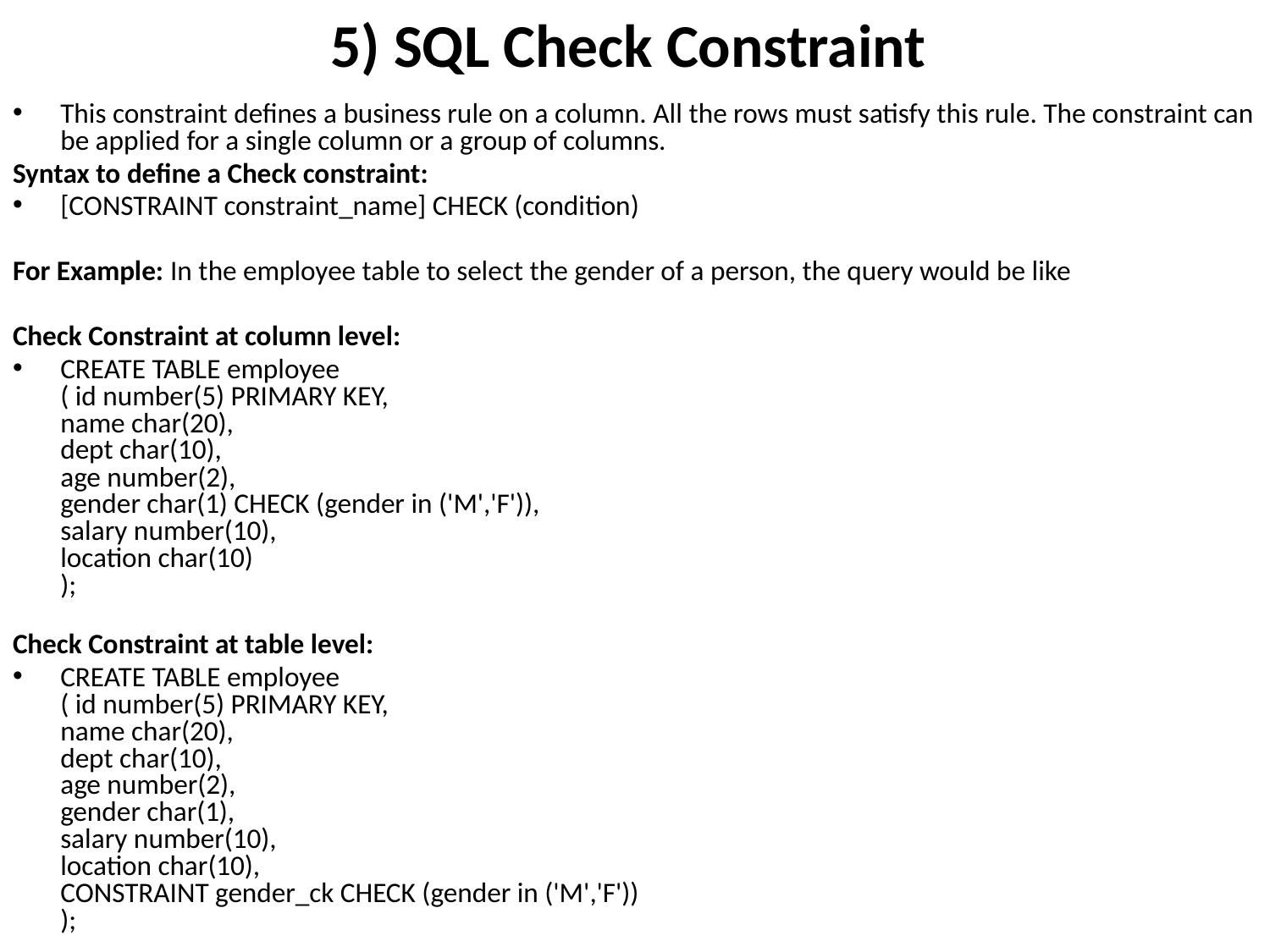

# 5) SQL Check Constraint
This constraint defines a business rule on a column. All the rows must satisfy this rule. The constraint can be applied for a single column or a group of columns.
Syntax to define a Check constraint:
[CONSTRAINT constraint_name] CHECK (condition)

For Example: In the employee table to select the gender of a person, the query would be like

Check Constraint at column level:
CREATE TABLE employee 
( id number(5) PRIMARY KEY, 
name char(20), 
dept char(10), 
age number(2), 
gender char(1) CHECK (gender in ('M','F')), 
salary number(10), 
location char(10) 
);
Check Constraint at table level:
CREATE TABLE employee 
( id number(5) PRIMARY KEY, 
name char(20), 
dept char(10), 
age number(2), 
gender char(1), 
salary number(10), 
location char(10), 
CONSTRAINT gender_ck CHECK (gender in ('M','F')) 
);